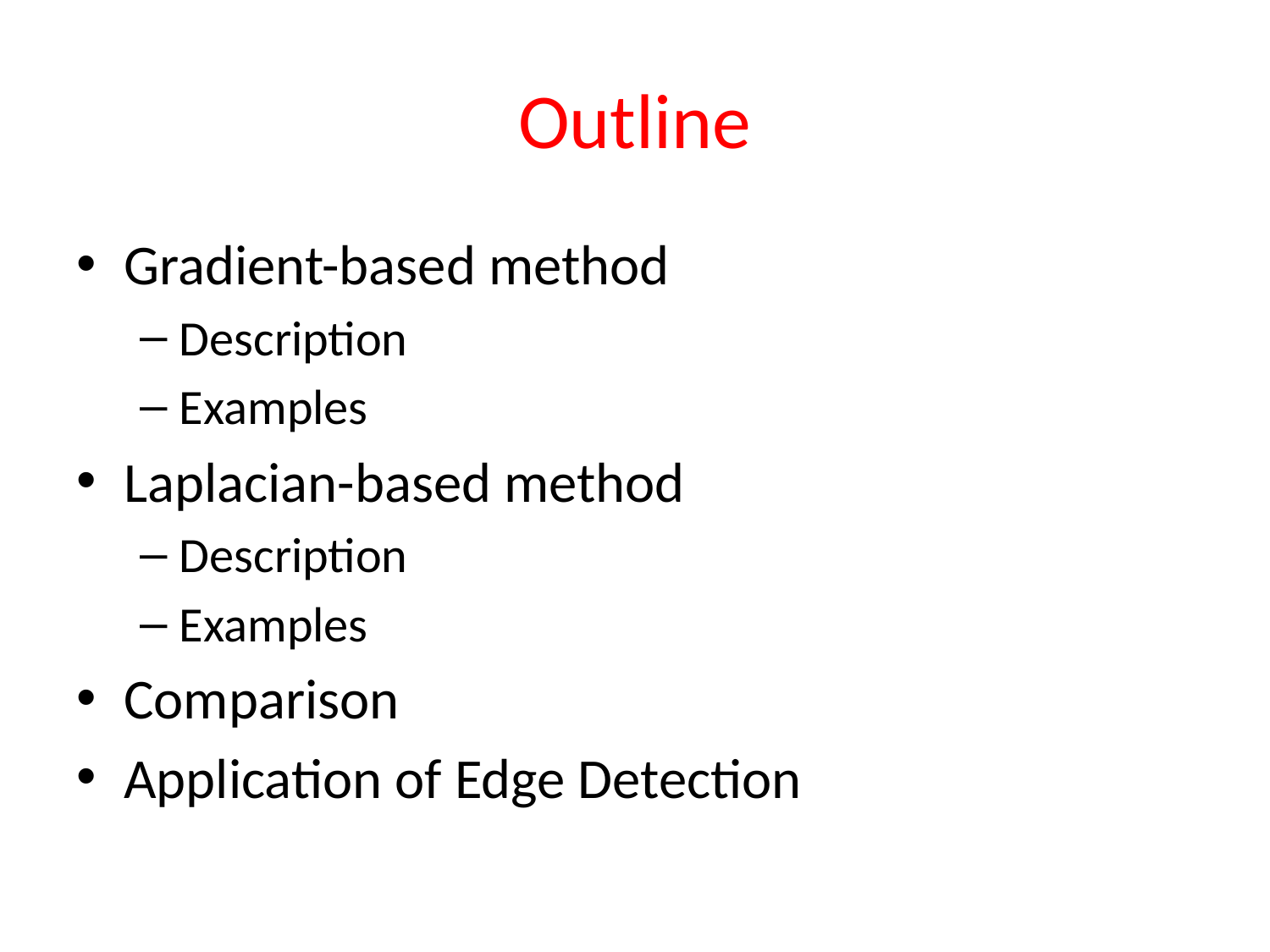

# Outline
Gradient-based method
Description
Examples
Laplacian-based method
Description
Examples
Comparison
Application of Edge Detection